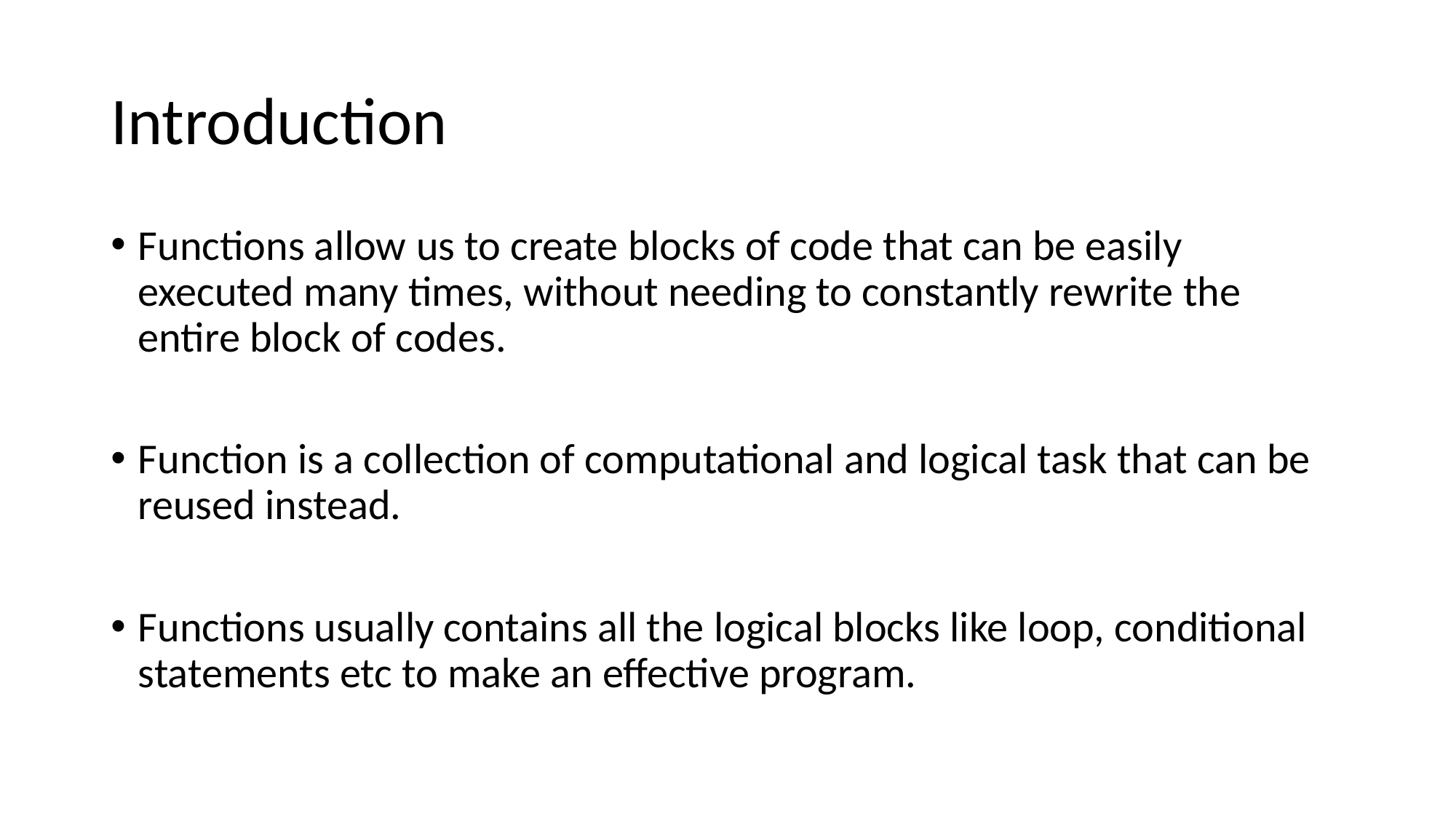

# Introduction
Functions allow us to create blocks of code that can be easily executed many times, without needing to constantly rewrite the entire block of codes.

Function is a collection of computational and logical task that can be reused instead.

Functions usually contains all the logical blocks like loop, conditional statements etc to make an effective program.